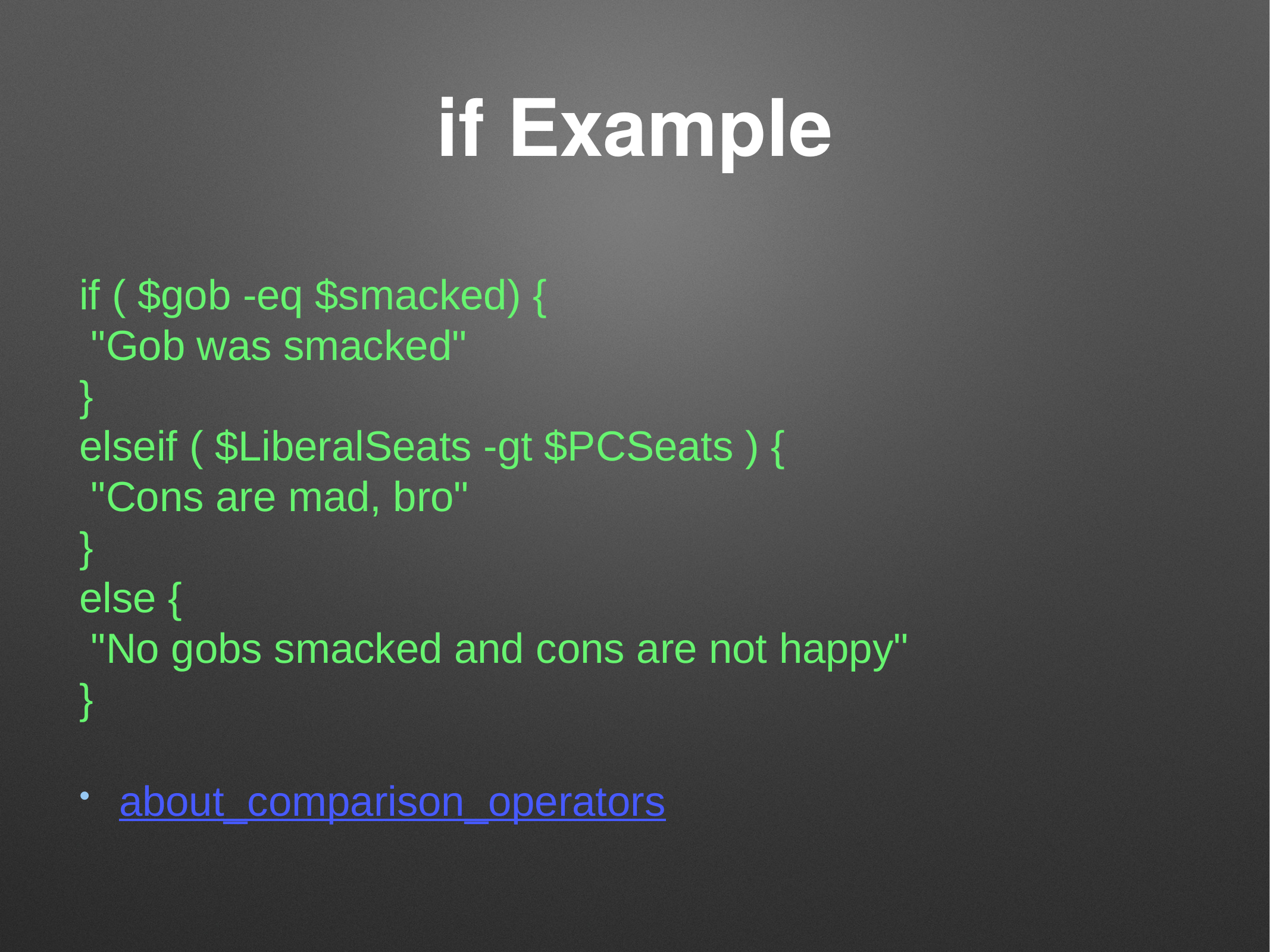

# if Example
if ( $gob -eq $smacked) {
 "Gob was smacked"
}
elseif ( $LiberalSeats -gt $PCSeats ) {
 "Cons are mad, bro"
}
else {
 "No gobs smacked and cons are not happy"
}
about_comparison_operators